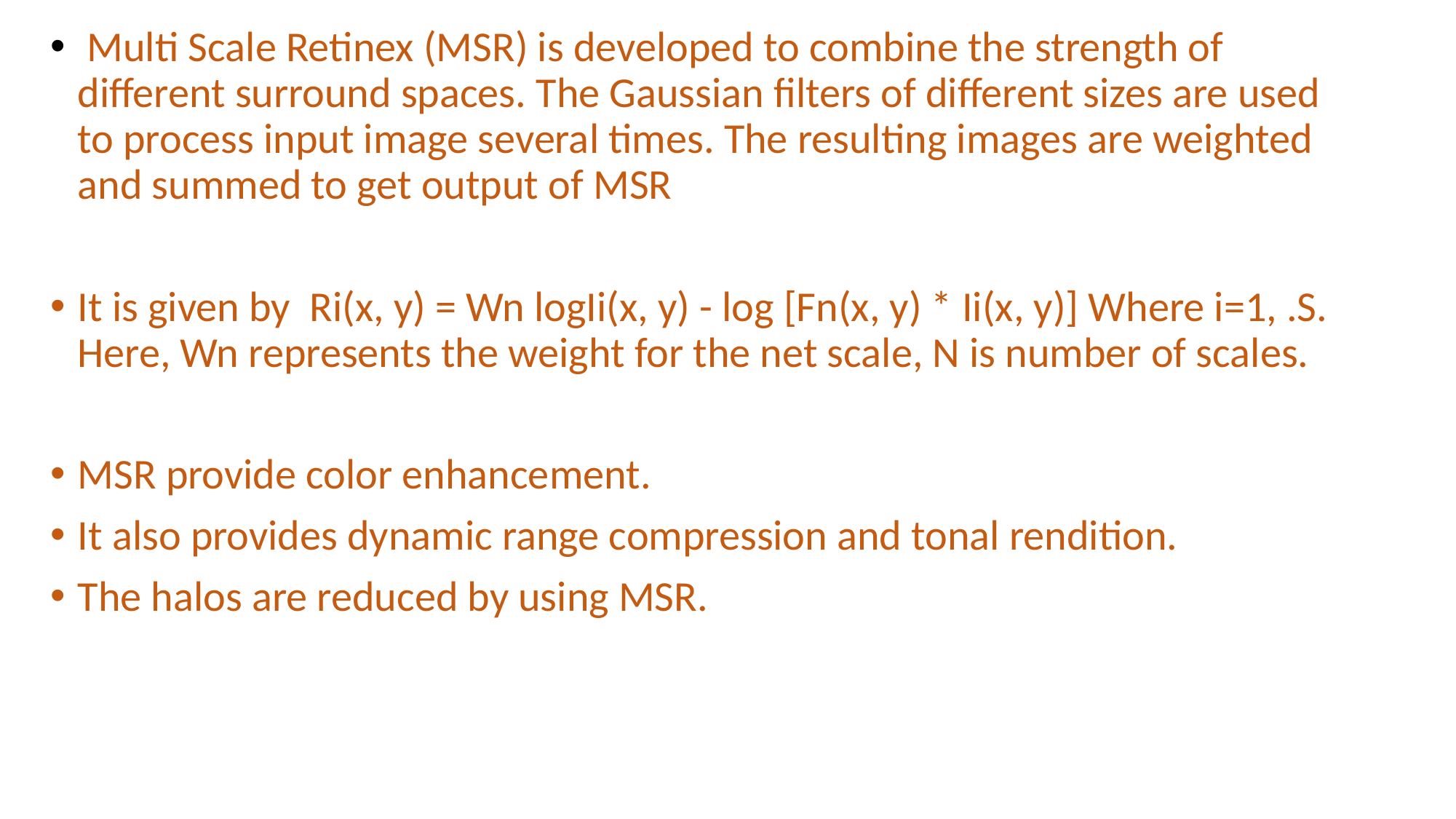

Multi Scale Retinex (MSR) is developed to combine the strength of different surround spaces. The Gaussian filters of different sizes are used to process input image several times. The resulting images are weighted and summed to get output of MSR

It is given by  Ri(x, y) = Wn logIi(x, y) - log [Fn(x, y) * Ii(x, y)] Where i=1, .S. Here, Wn represents the weight for the net scale, N is number of scales.

MSR provide color enhancement.
It also provides dynamic range compression and tonal rendition.
The halos are reduced by using MSR.